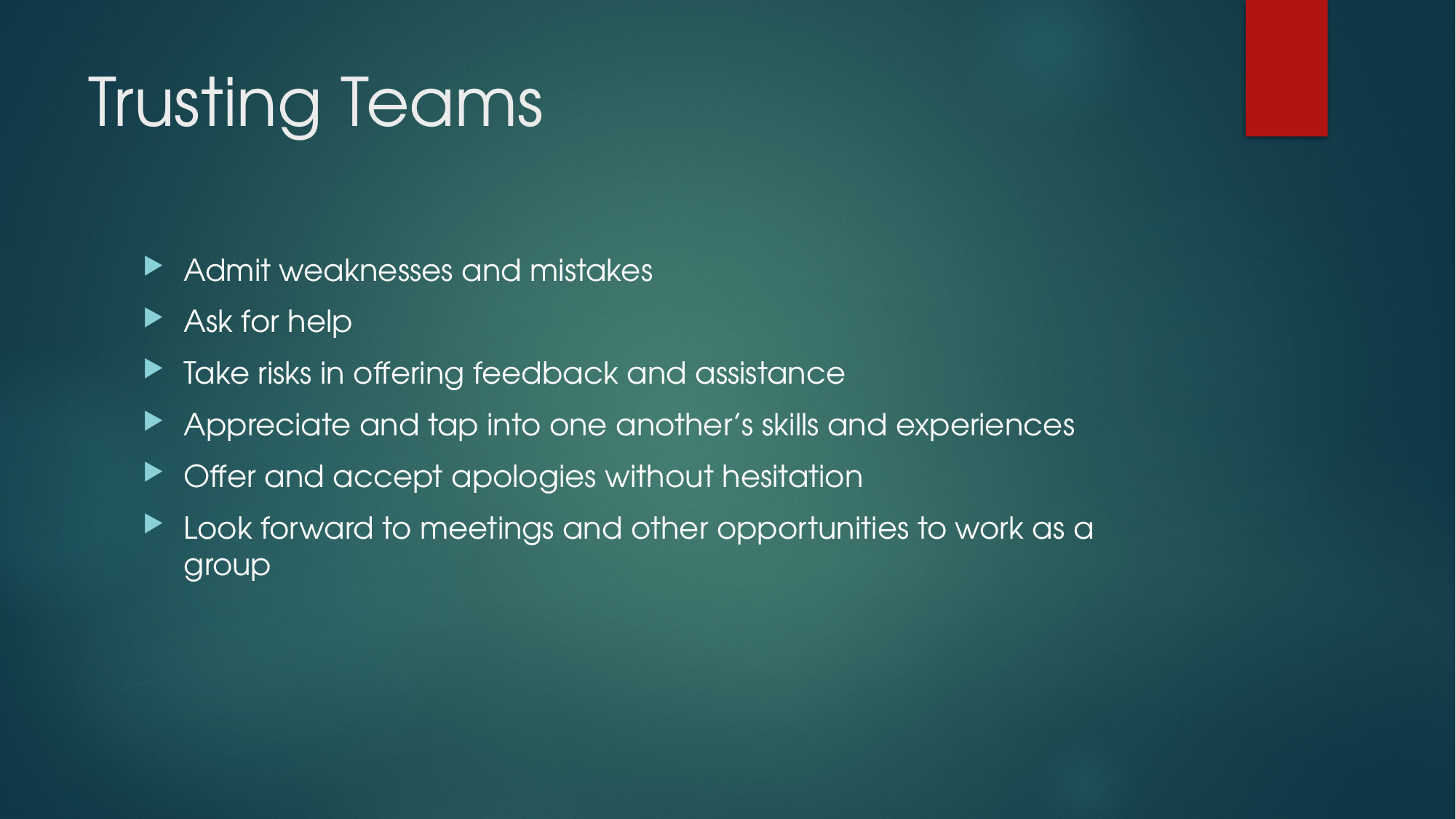

# Trusting Teams
Admit weaknesses and mistakes
Ask for help
Take risks in offering feedback and assistance
Appreciate and tap into one another’s skills and experiences
Offer and accept apologies without hesitation
Look forward to meetings and other opportunities to work as a group